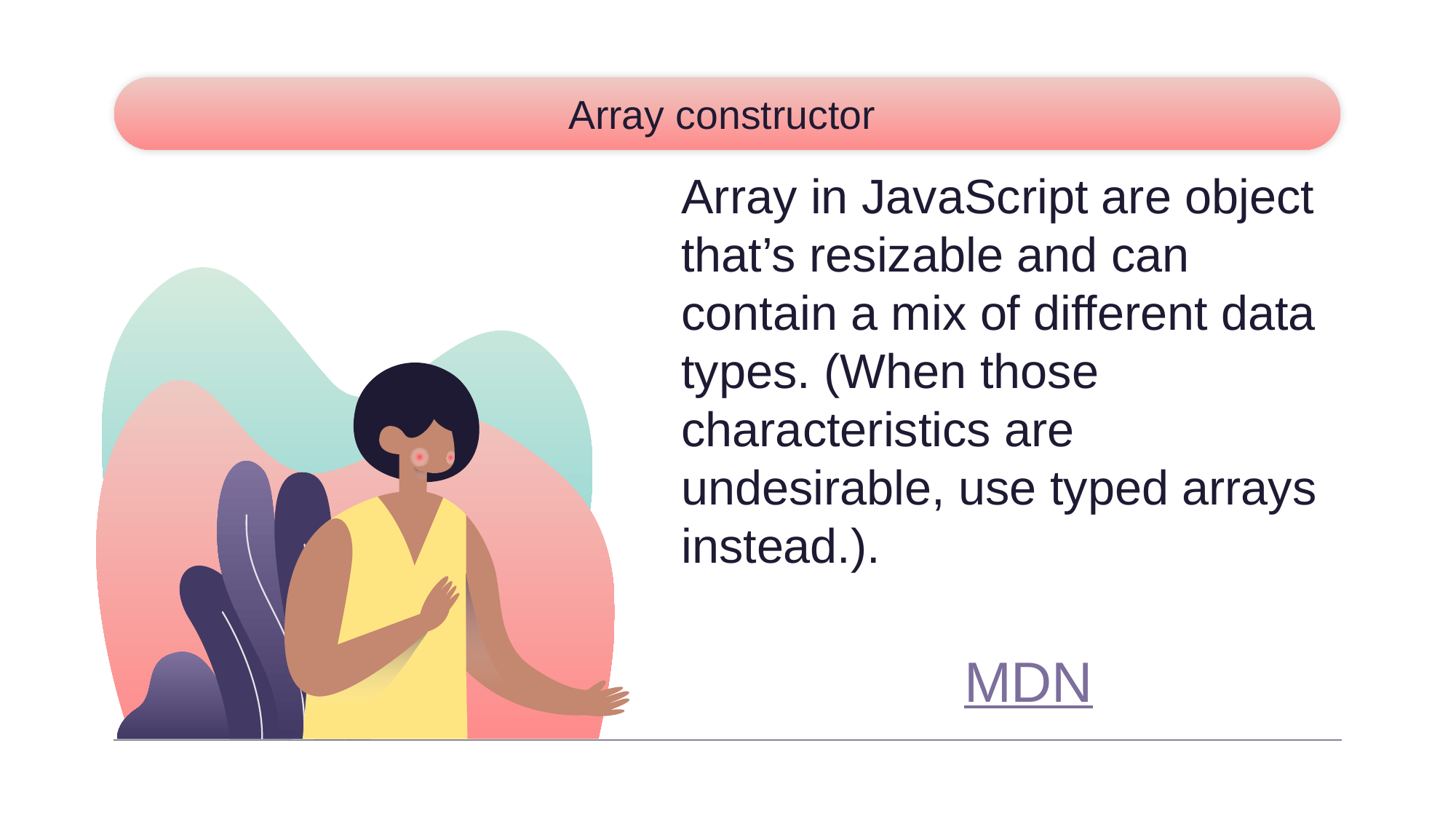

# Array constructor
Array in JavaScript are object that’s resizable and can contain a mix of different data types. (When those characteristics are undesirable, use typed arrays instead.).

MDN